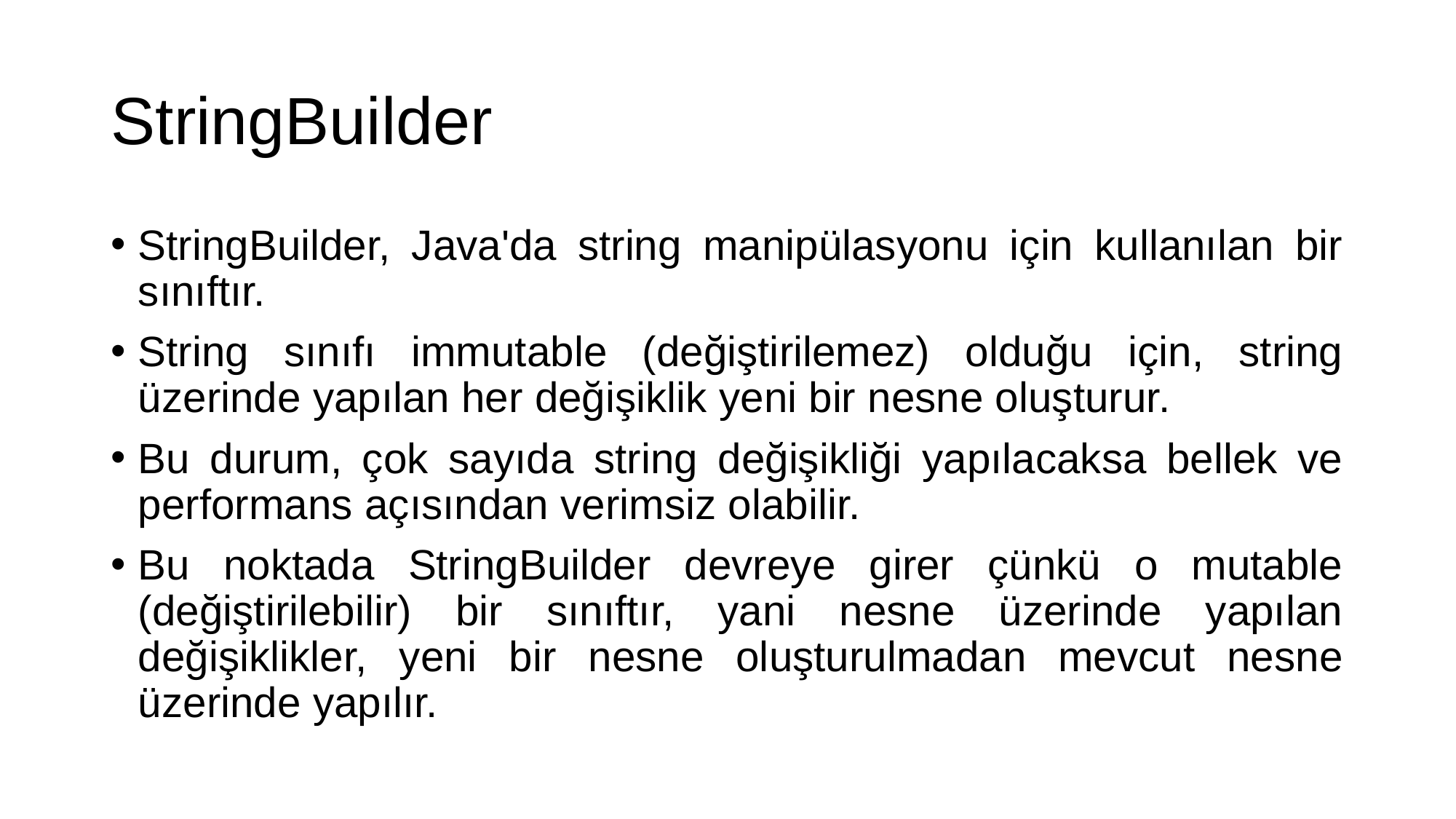

# StringBuilder
StringBuilder, Java'da string manipülasyonu için kullanılan bir sınıftır.
String sınıfı immutable (değiştirilemez) olduğu için, string üzerinde yapılan her değişiklik yeni bir nesne oluşturur.
Bu durum, çok sayıda string değişikliği yapılacaksa bellek ve performans açısından verimsiz olabilir.
Bu noktada StringBuilder devreye girer çünkü o mutable (değiştirilebilir) bir sınıftır, yani nesne üzerinde yapılan değişiklikler, yeni bir nesne oluşturulmadan mevcut nesne üzerinde yapılır.